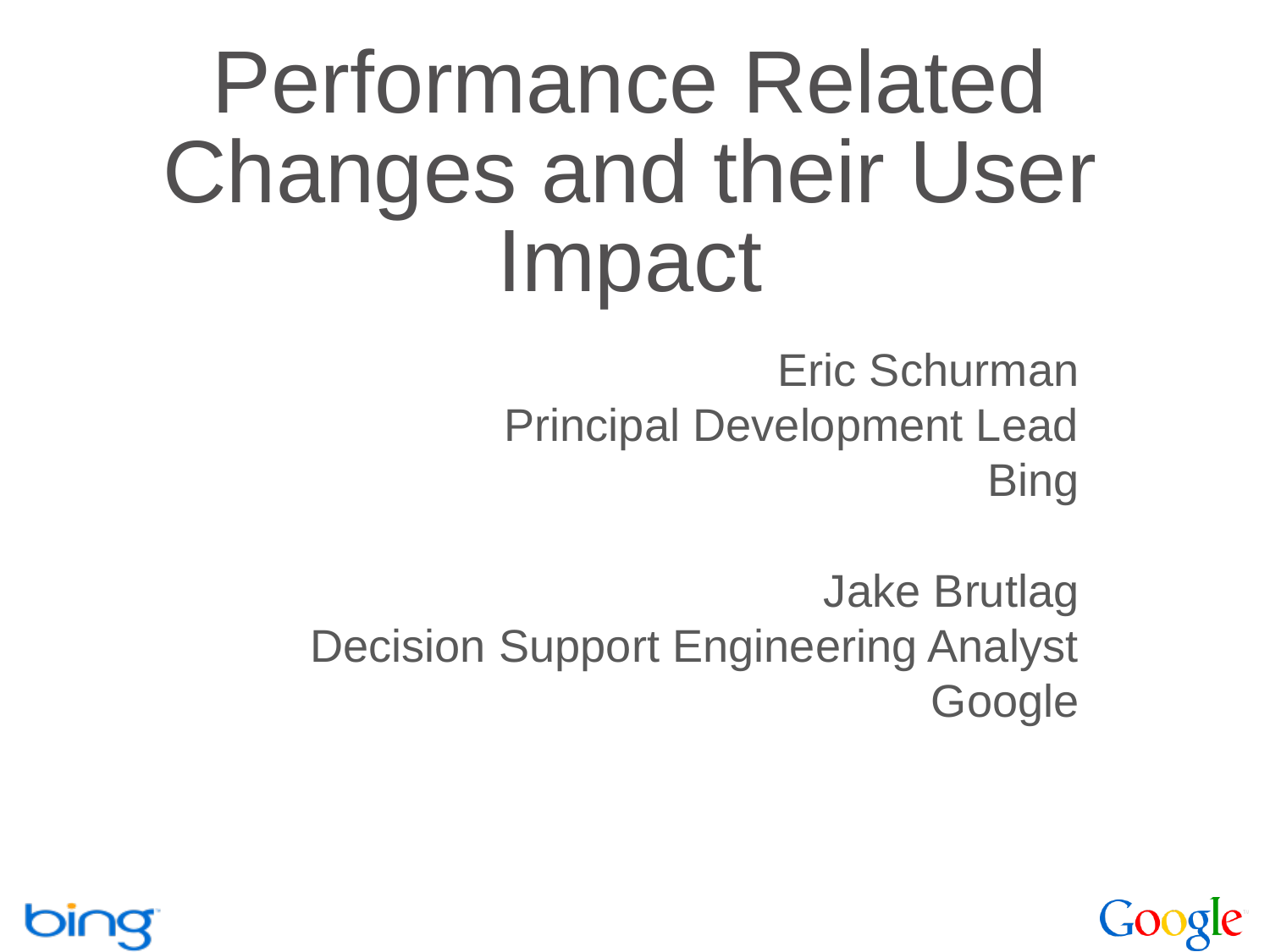

Performance Related Changes and their User Impact
Eric Schurman
Principal Development Lead
Bing

Jake Brutlag
Decision Support Engineering Analyst
Google